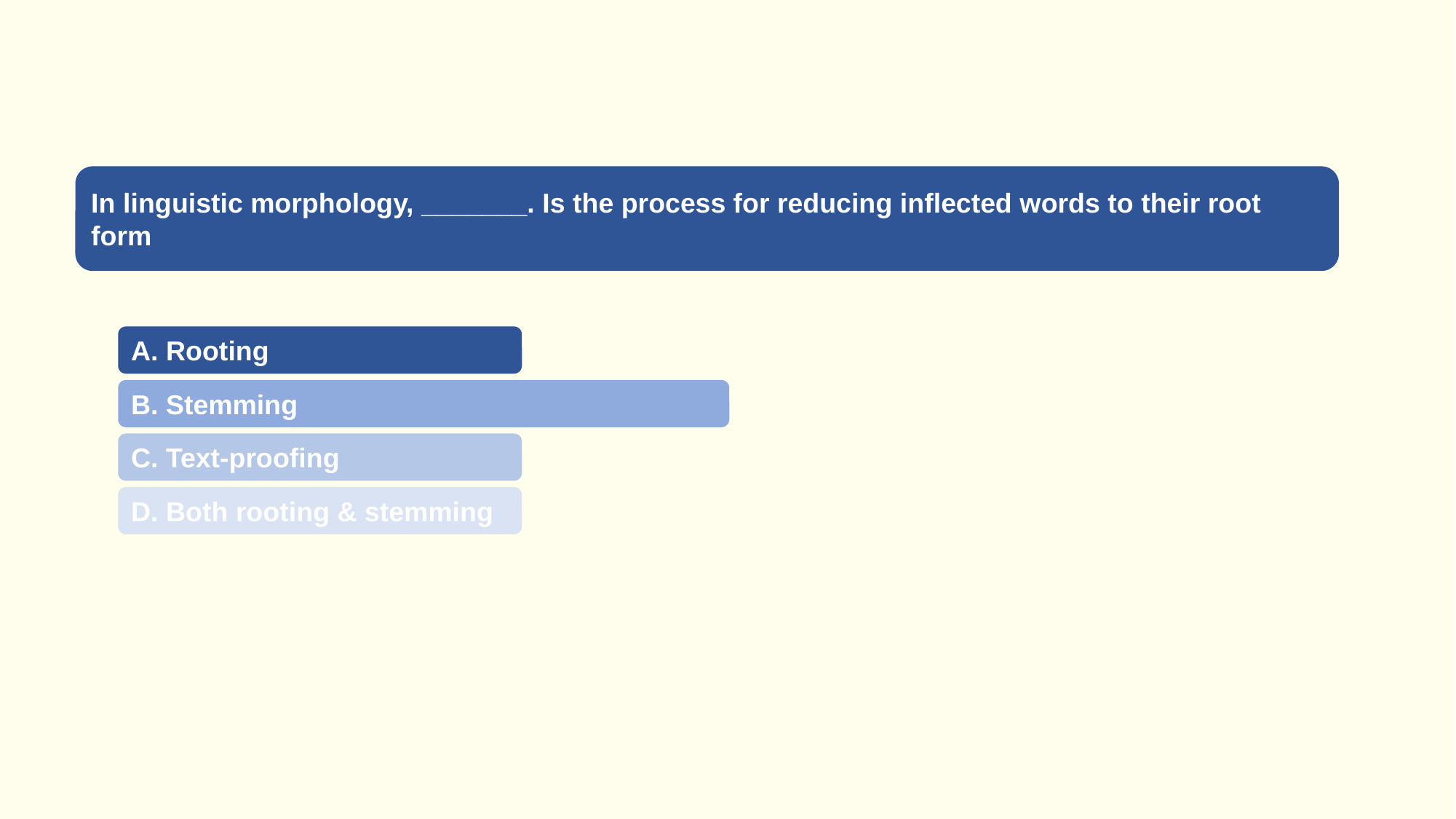

In linguistic morphology, _______. Is the process for reducing inflected words to their root form
A. Rooting
B. Stemming
C. Text-proofing
D. Both rooting & stemming